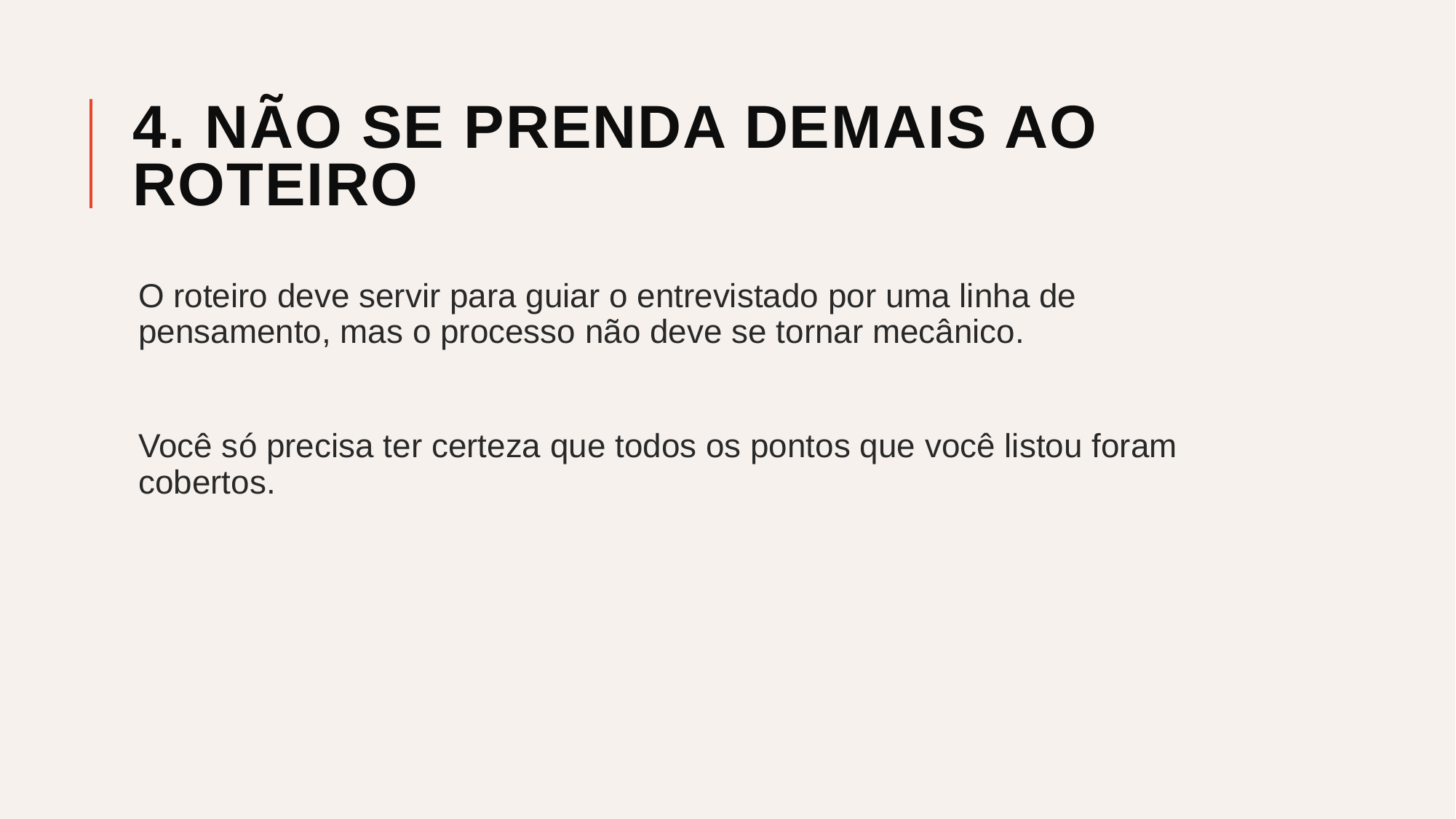

# 4. Não se prenda demais ao roteiro
O roteiro deve servir para guiar o entrevistado por uma linha de pensamento, mas o processo não deve se tornar mecânico.

Você só precisa ter certeza que todos os pontos que você listou foram cobertos.